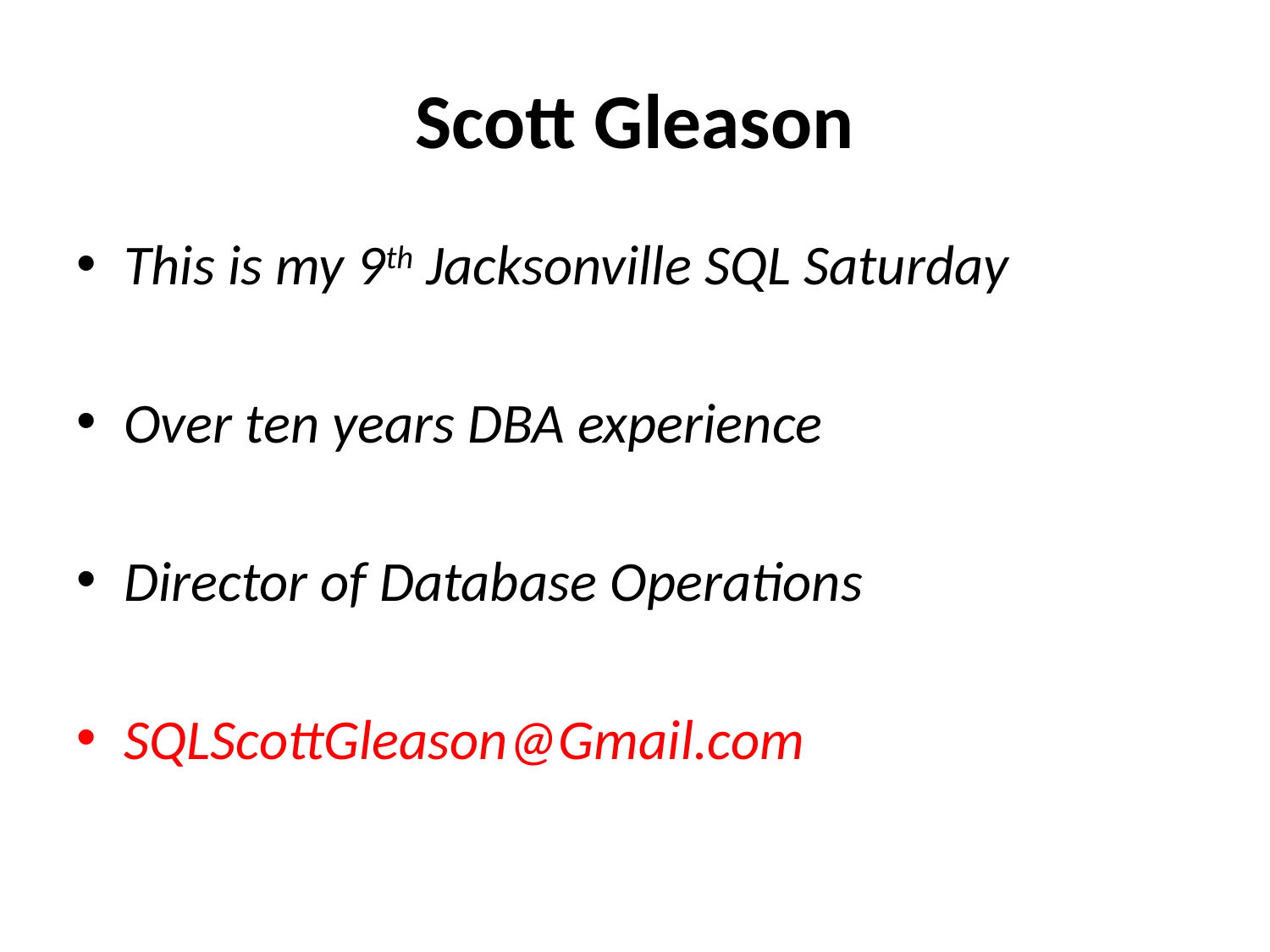

# Scott Gleason
This is my 9th Jacksonville SQL Saturday

Over ten years DBA experience

Director of Database Operations

SQLScottGleason@Gmail.com